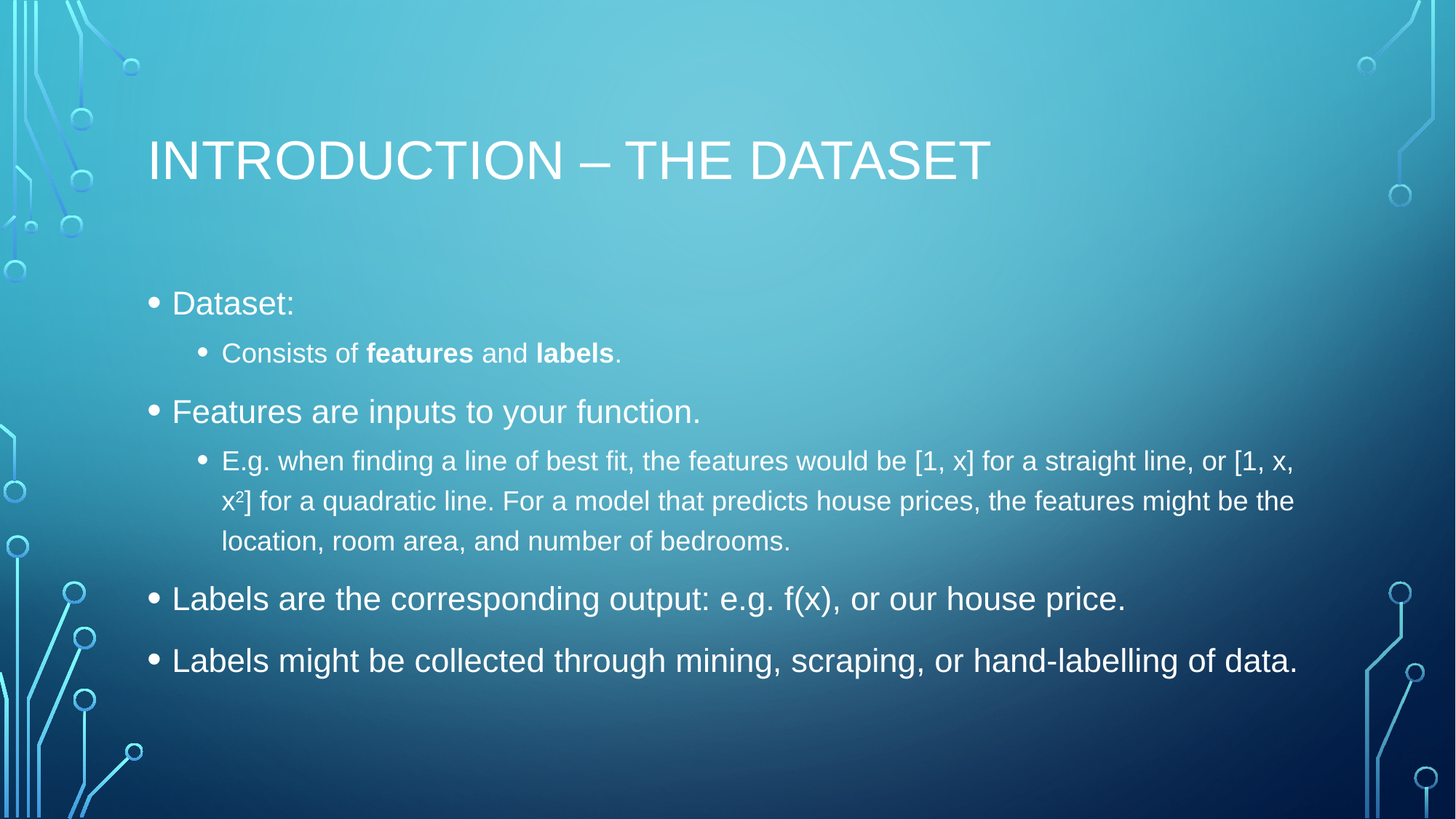

# introduction – the Dataset
Dataset:
Consists of features and labels.
Features are inputs to your function.
E.g. when finding a line of best fit, the features would be [1, x] for a straight line, or [1, x, x2] for a quadratic line. For a model that predicts house prices, the features might be the location, room area, and number of bedrooms.
Labels are the corresponding output: e.g. f(x), or our house price.
Labels might be collected through mining, scraping, or hand-labelling of data.